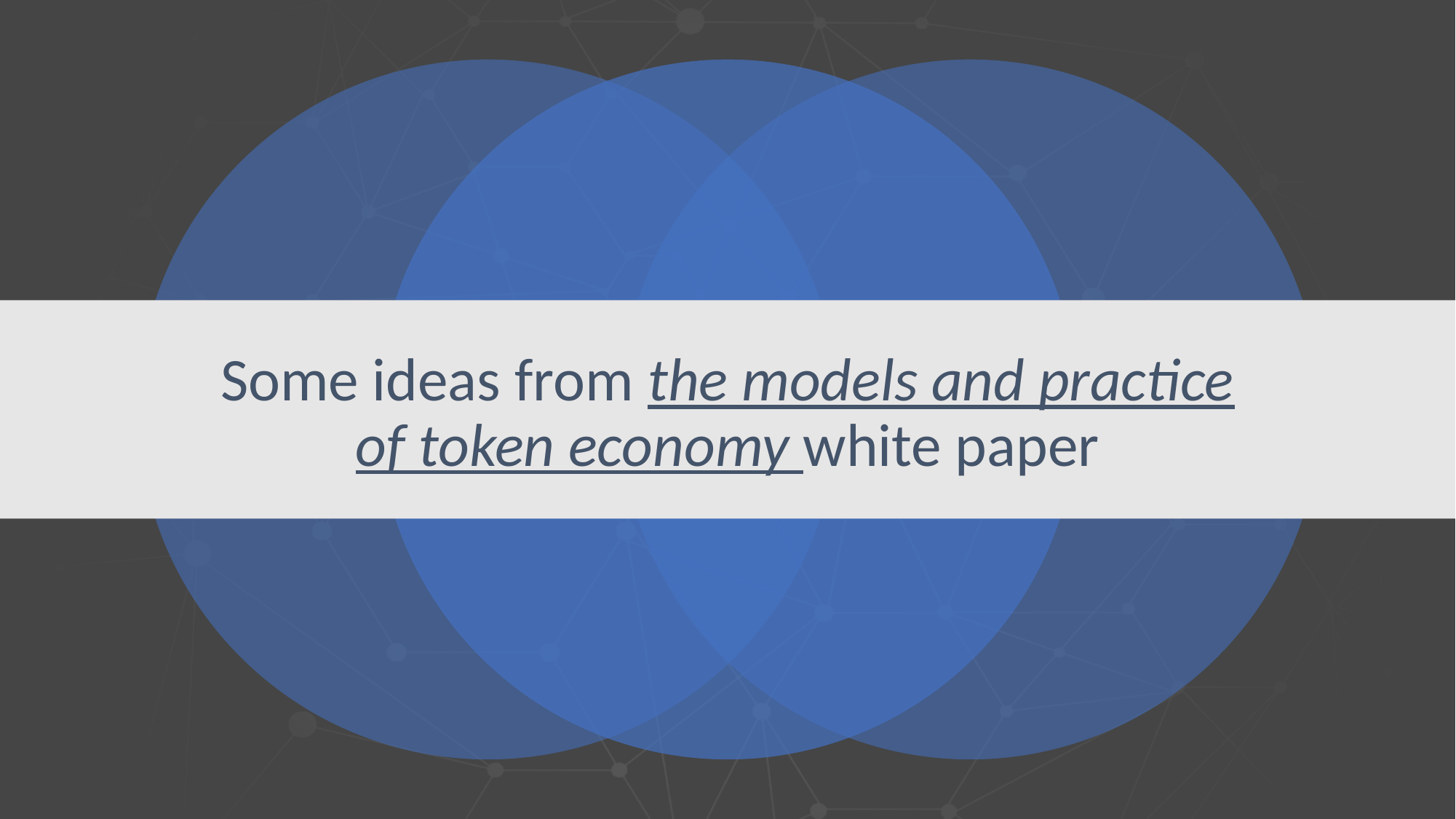

# Some ideas from the models and practice of token economy white paper